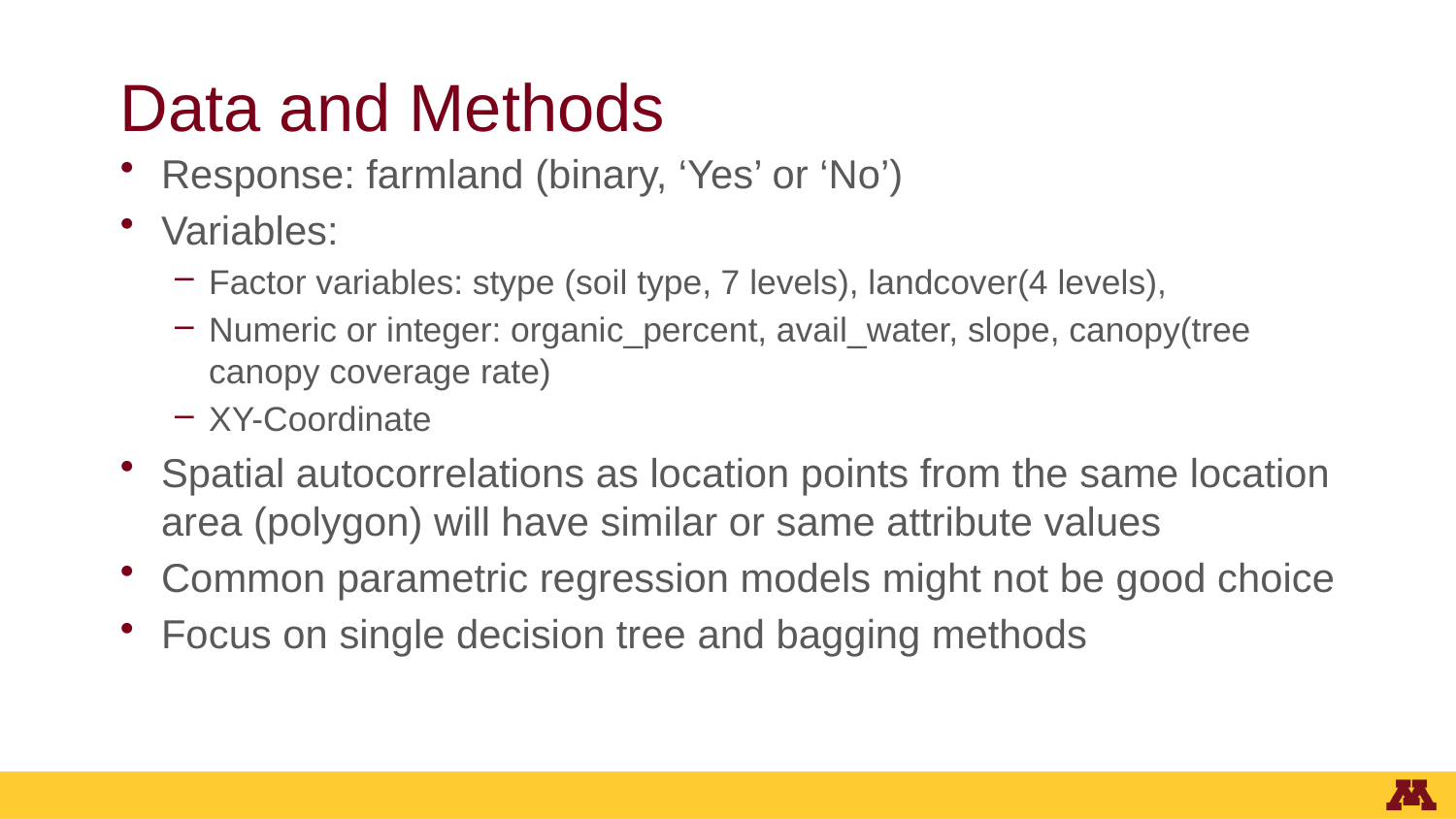

# Data and Methods
Response: farmland (binary, ‘Yes’ or ‘No’)
Variables:
Factor variables: stype (soil type, 7 levels), landcover(4 levels),
Numeric or integer: organic_percent, avail_water, slope, canopy(tree canopy coverage rate)
XY-Coordinate
Spatial autocorrelations as location points from the same location area (polygon) will have similar or same attribute values
Common parametric regression models might not be good choice
Focus on single decision tree and bagging methods